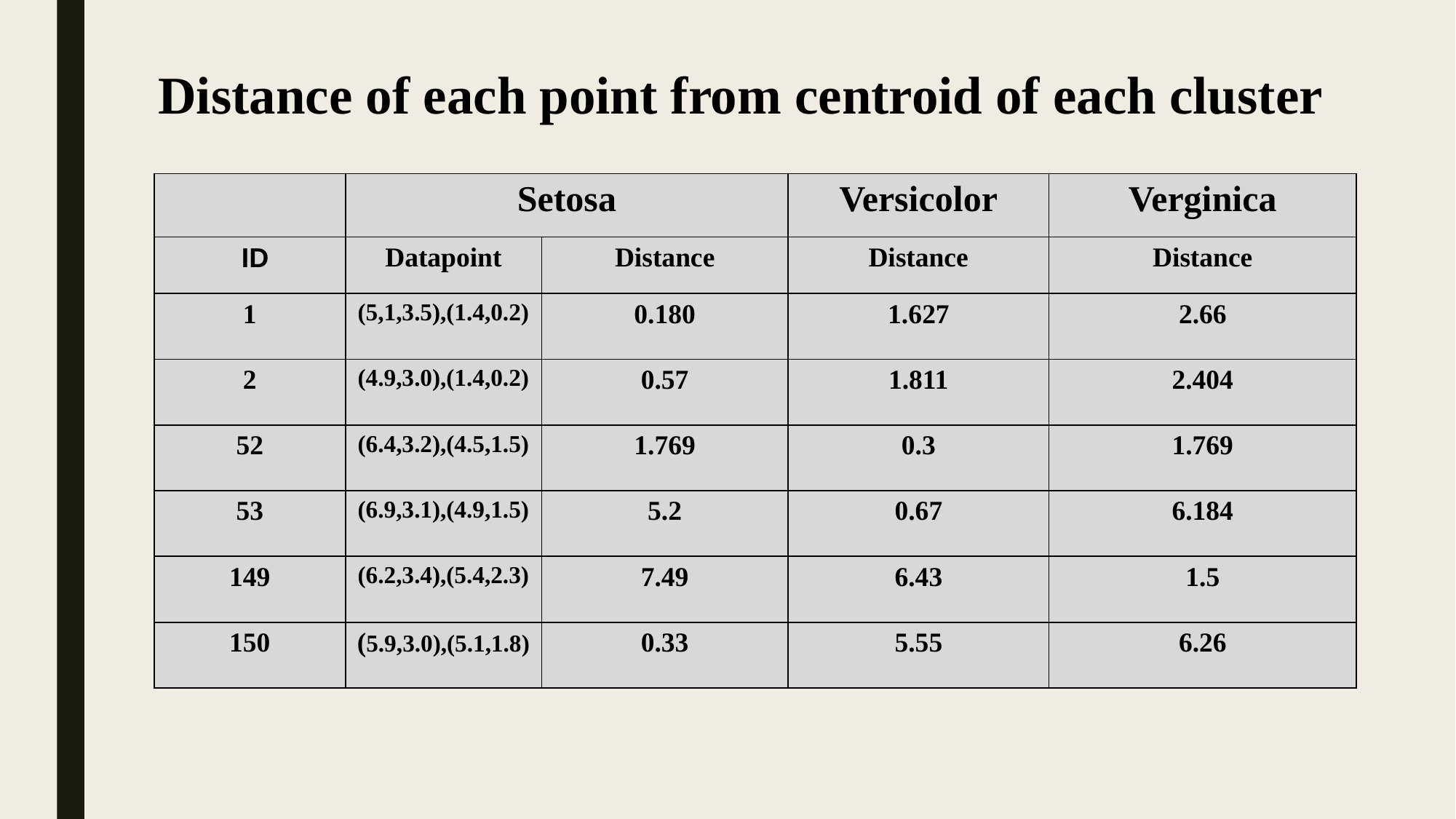

Distance of each point from centroid of each cluster
|  | Setosa |  | Versicolor | Verginica |
| --- | --- | --- | --- | --- |
| ID | Datapoint | Distance | Distance | Distance |
| 1 | (5,1,3.5),(1.4,0.2) | 0.180 | 1.627 | 2.66 |
| 2 | (4.9,3.0),(1.4,0.2) | 0.57 | 1.811 | 2.404 |
| 52 | (6.4,3.2),(4.5,1.5) | 1.769 | 0.3 | 1.769 |
| 53 | (6.9,3.1),(4.9,1.5) | 5.2 | 0.67 | 6.184 |
| 149 | (6.2,3.4),(5.4,2.3) | 7.49 | 6.43 | 1.5 |
| 150 | (5.9,3.0),(5.1,1.8) | 0.33 | 5.55 | 6.26 |